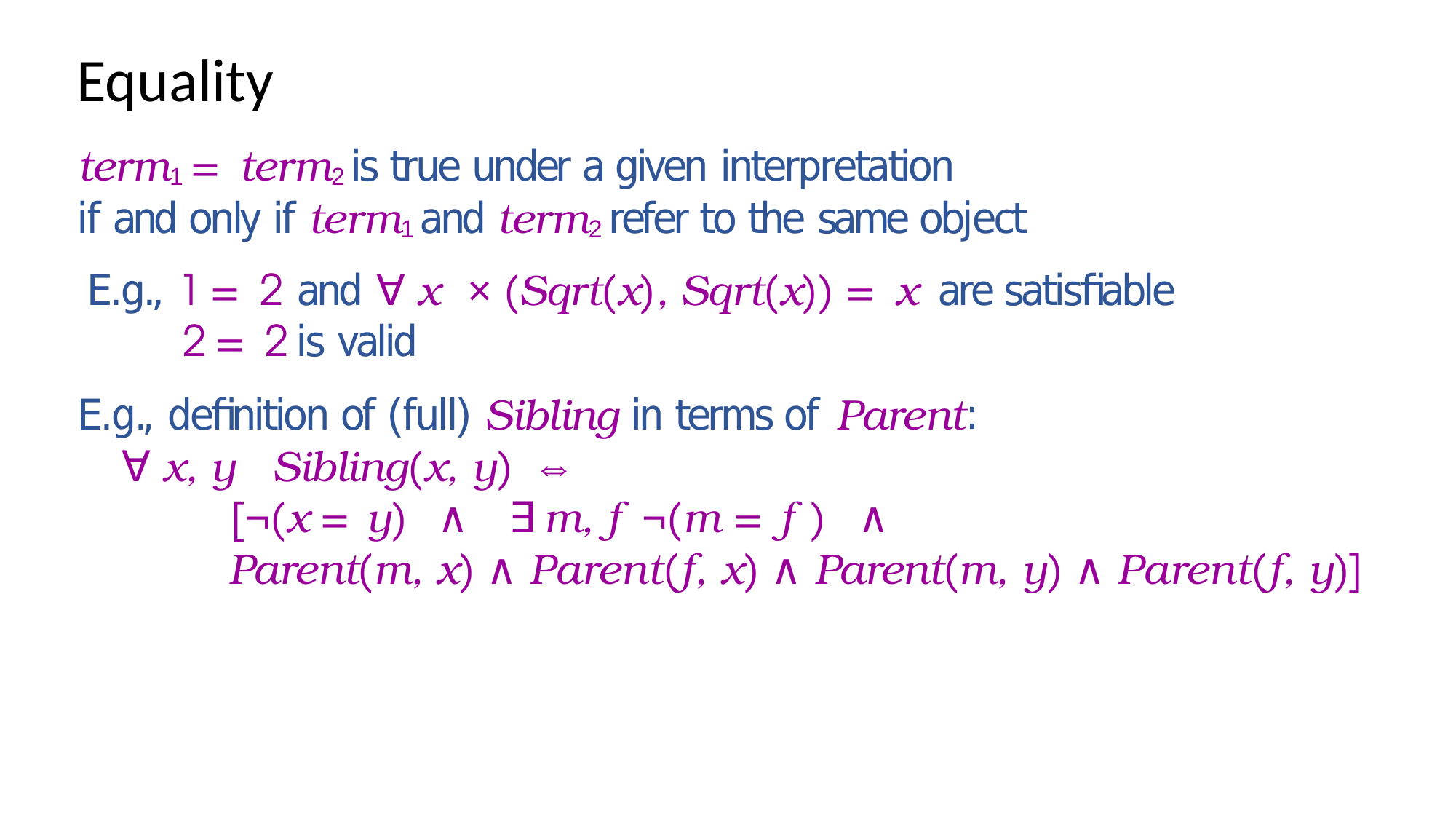

# Equality
term1 = term2 is true under a given interpretation
if and only if term1 and term2 refer to the same object
E.g., 1 = 2 and ∀ x  × (Sqrt(x), Sqrt(x)) = x  are satisfiable
  2 = 2 is valid
E.g., definition of (full) Sibling in terms of Parent:
∀ x, y    Sibling(x, y)  ⇔
	[¬(x = y)   ∧     ∃ m, f ¬(m = f )   ∧
     Parent(m, x) ∧ Parent(f, x) ∧ Parent(m, y) ∧ Parent(f, y)]